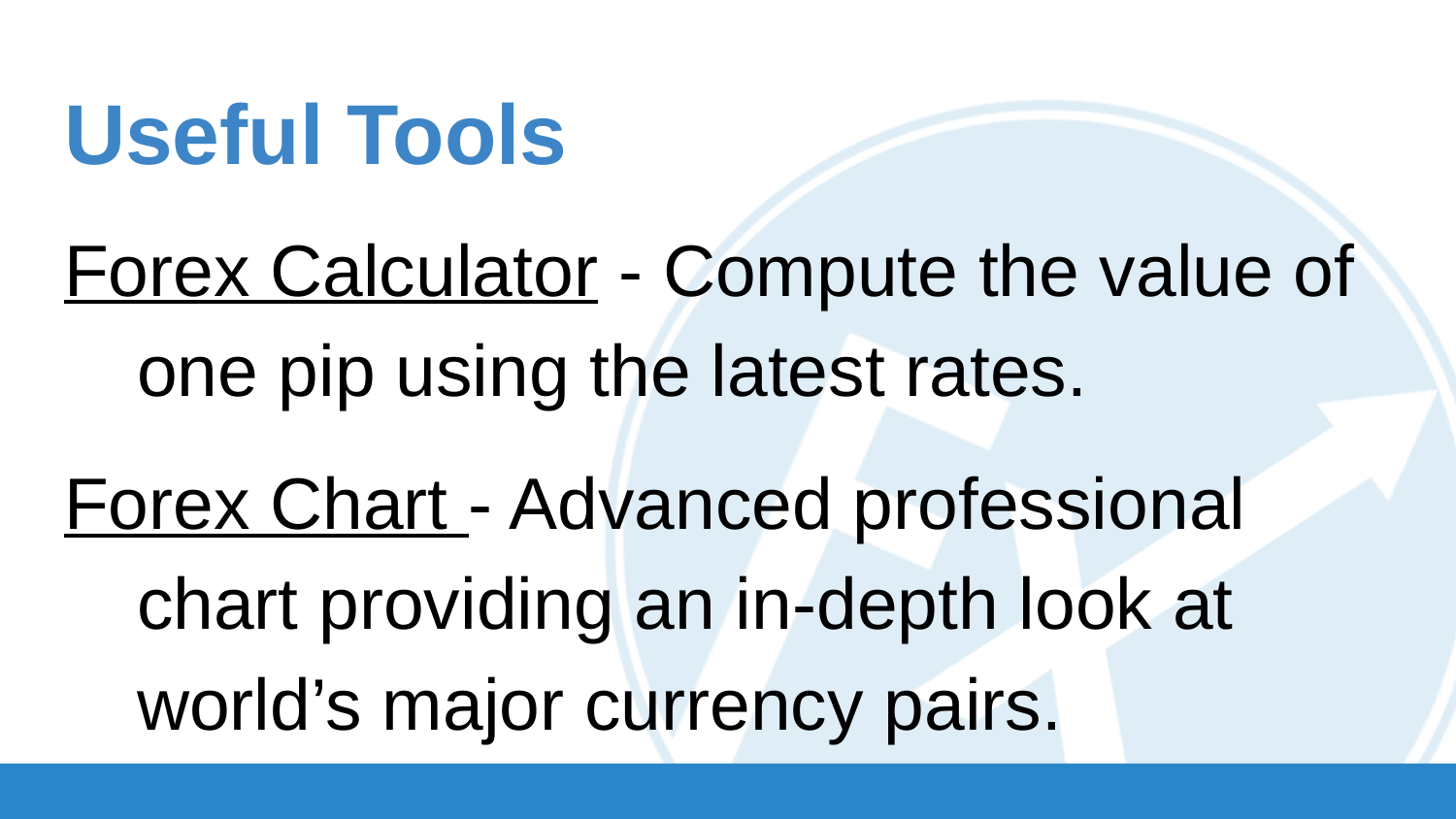

Useful Tools
Forex Calculator - Compute the value of one pip using the latest rates.
Forex Chart - Advanced professional chart providing an in-depth look at world’s major currency pairs.